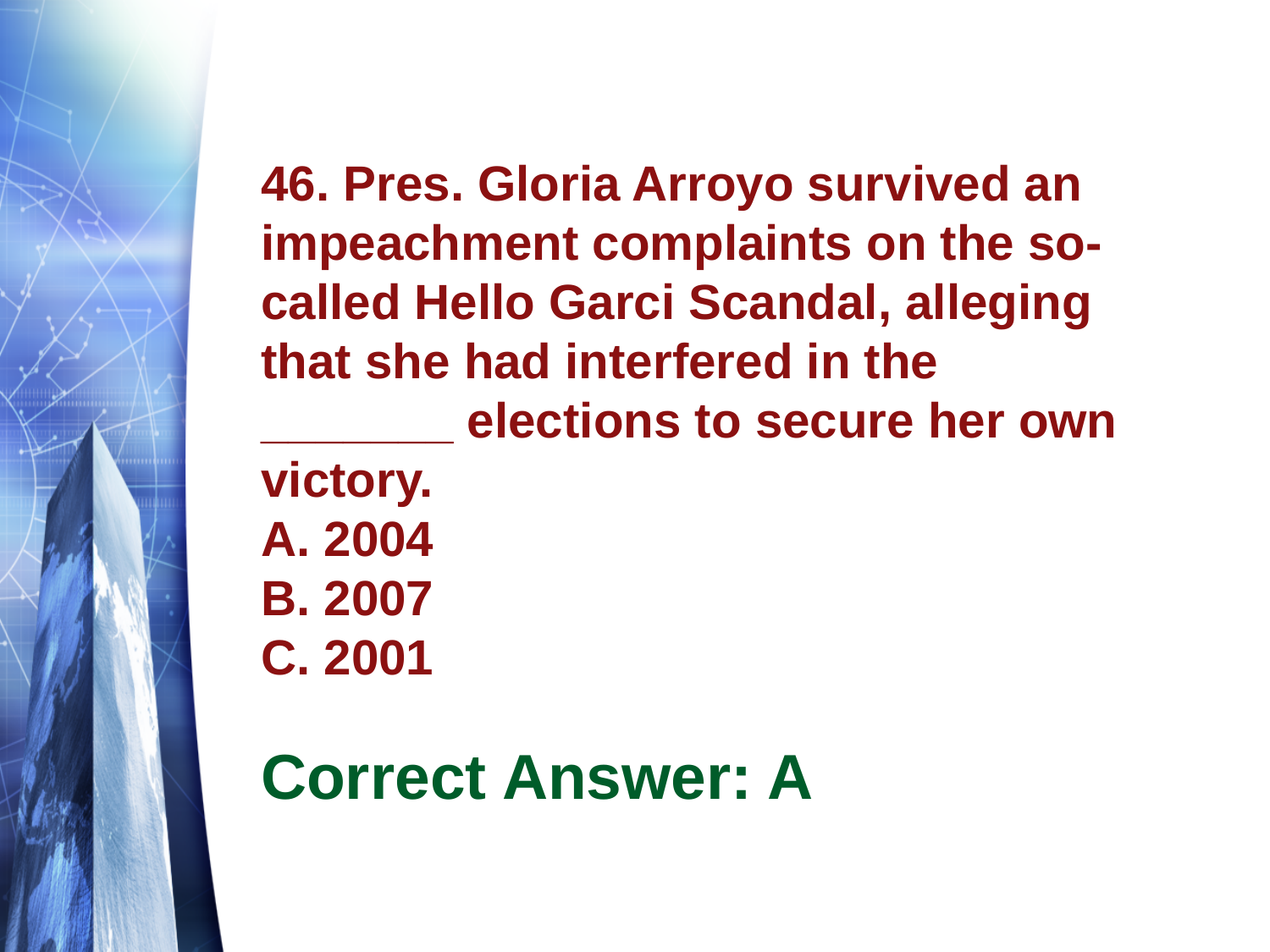

# 46. Pres. Gloria Arroyo survived an impeachment complaints on the so-called Hello Garci Scandal, alleging that she had interfered in the _______ elections to secure her own victory. A. 2004 B. 2007 C. 2001
Correct Answer: A